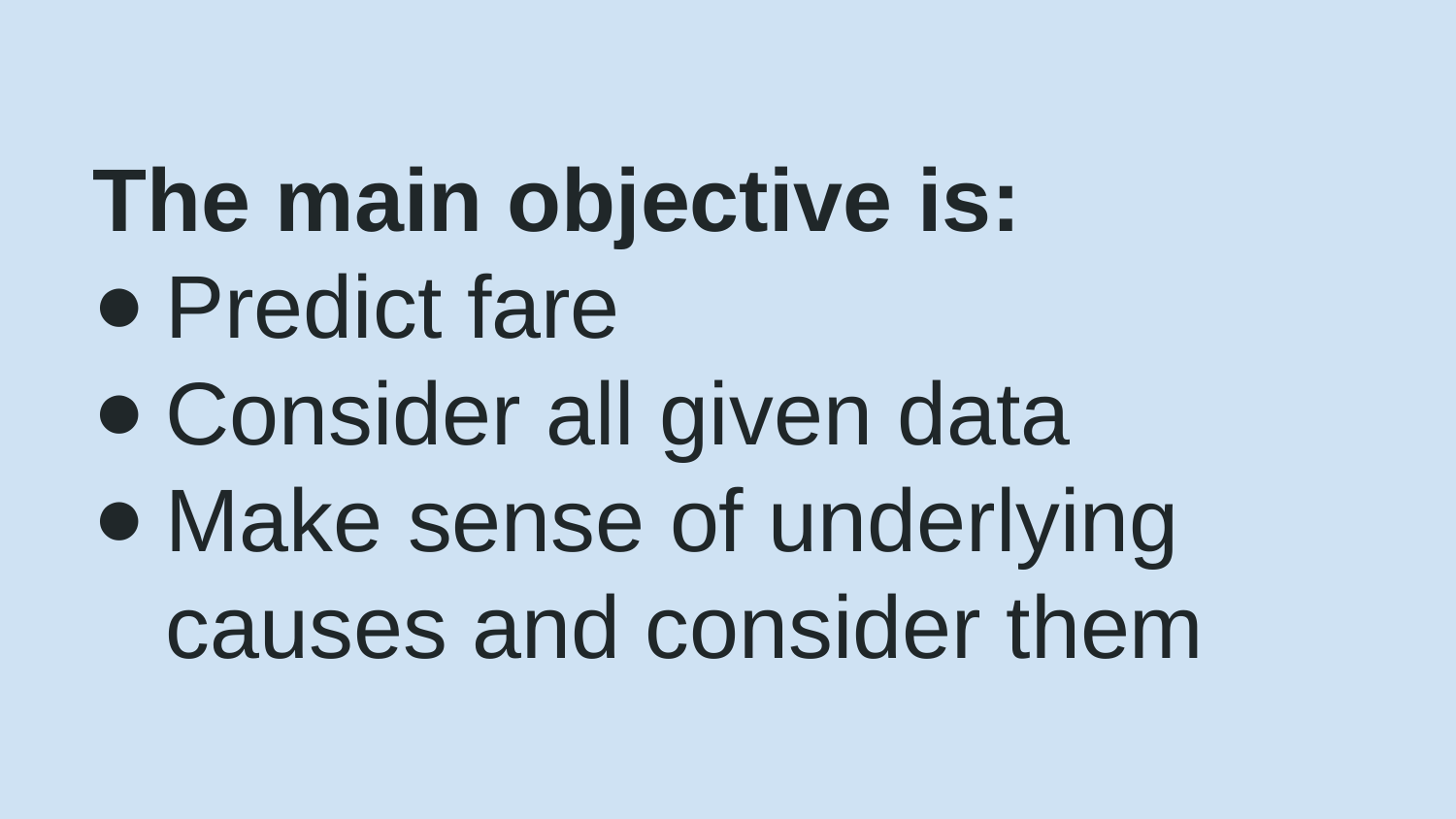

# The main objective is:
Predict fare
Consider all given data
Make sense of underlying causes and consider them